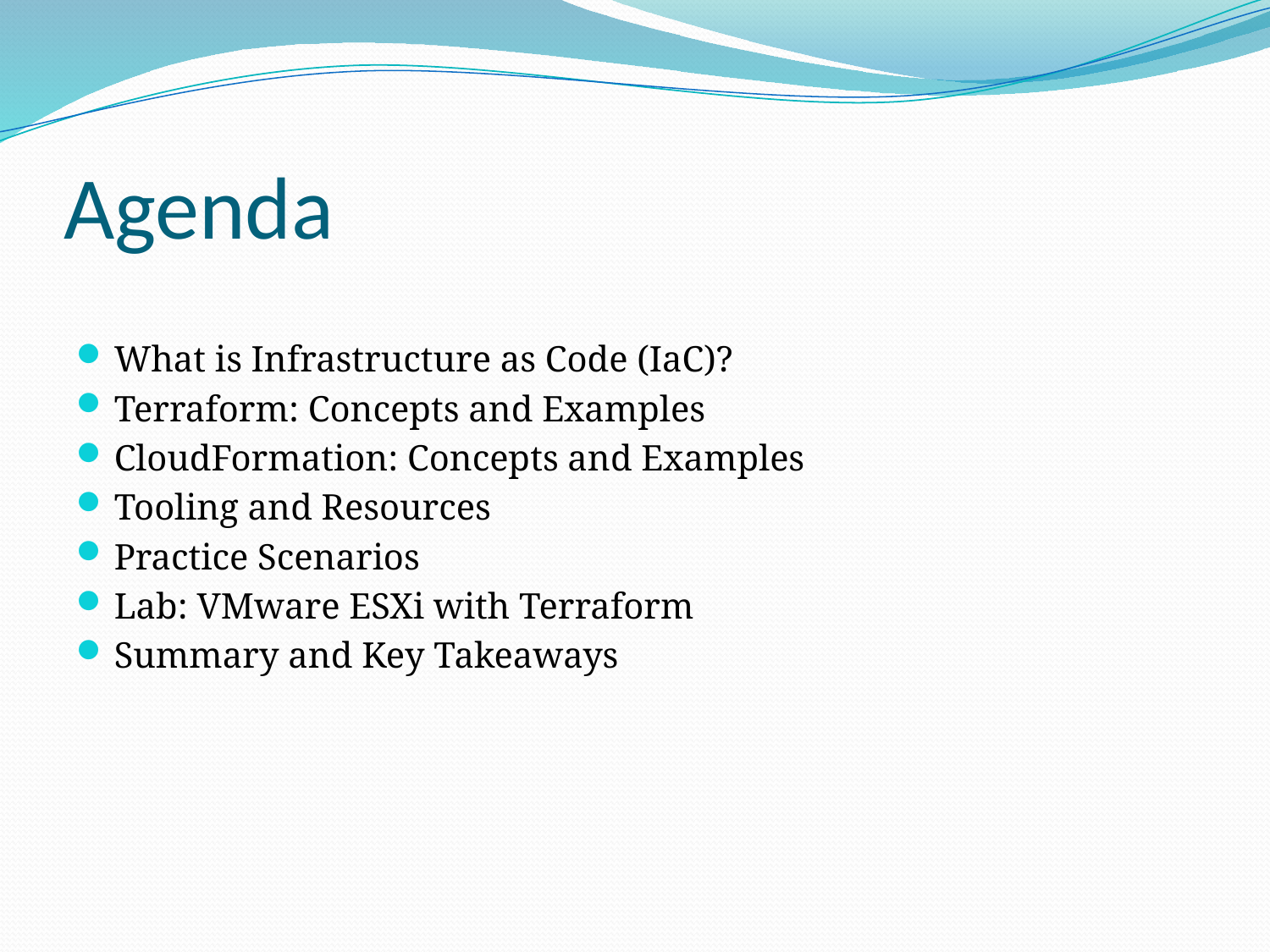

# Agenda

What is Infrastructure as Code (IaC)?
Terraform: Concepts and Examples
CloudFormation: Concepts and Examples
Tooling and Resources
Practice Scenarios
Lab: VMware ESXi with Terraform
Summary and Key Takeaways